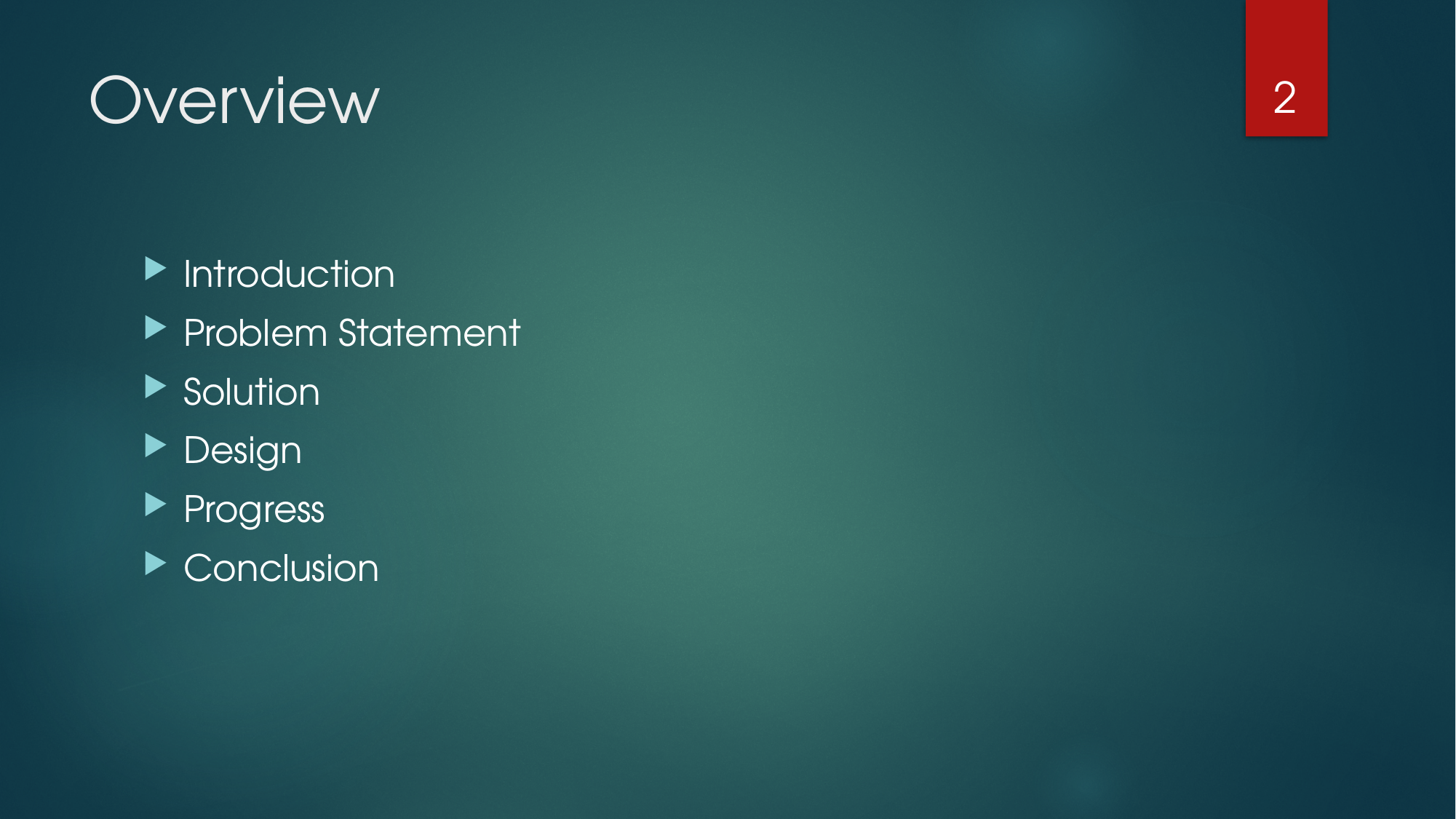

2
# Overview
Introduction
Problem Statement
Solution
Design
Progress
Conclusion